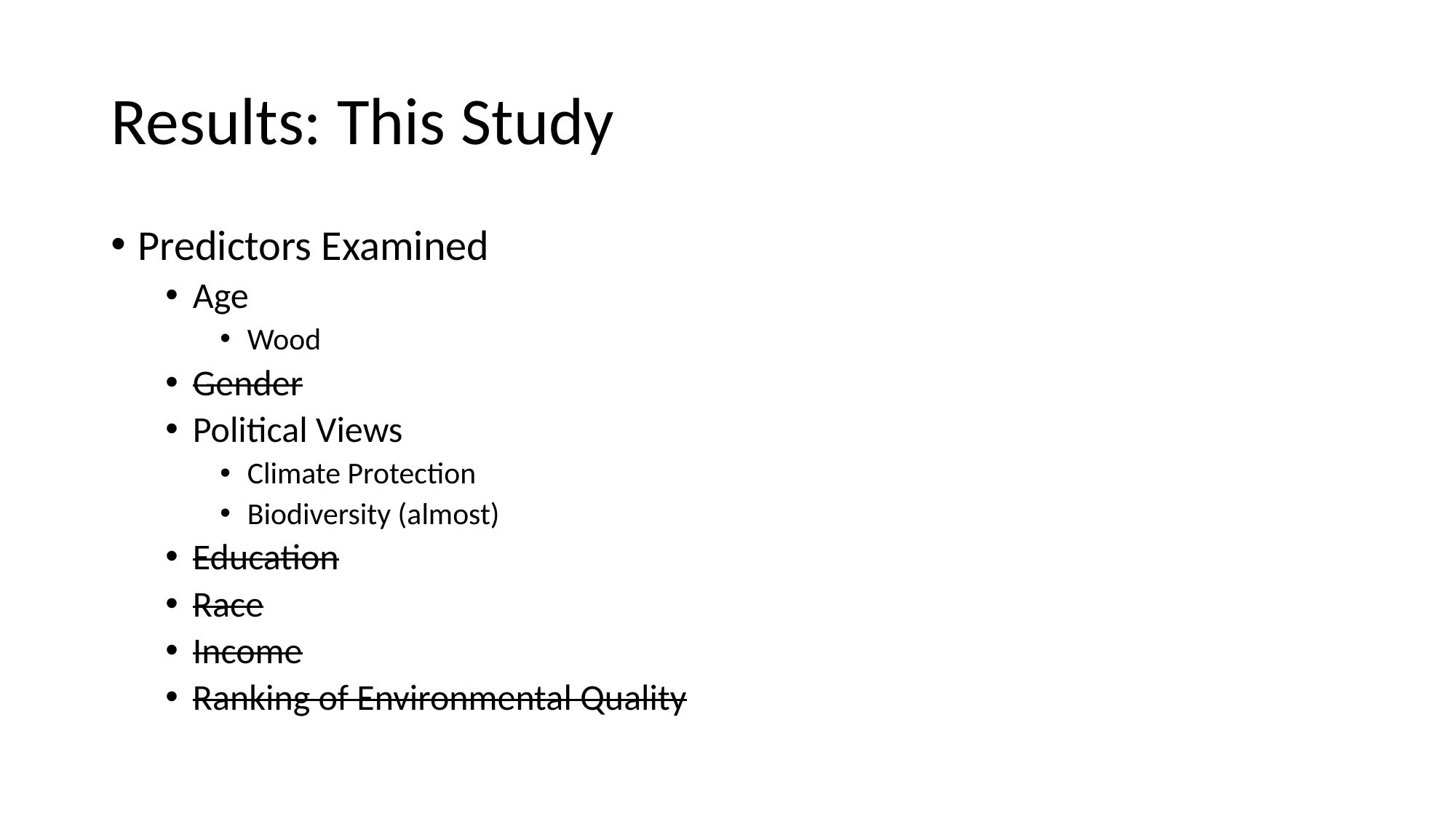

# Results: This Study
Predictors Examined
Age
Wood
Gender
Political Views
Climate Protection
Biodiversity (almost)
Education
Race
Income
Ranking of Environmental Quality